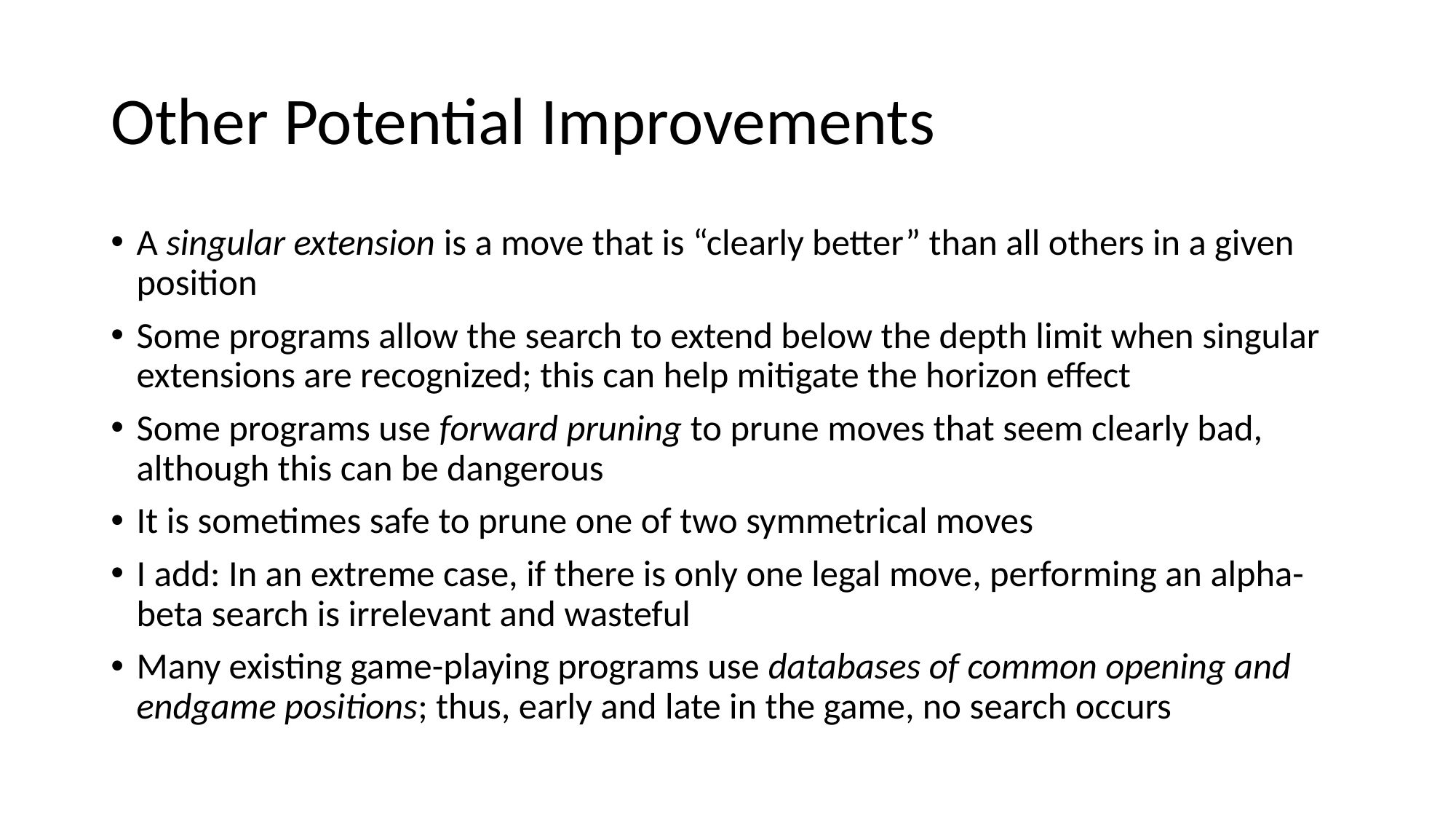

# Other Potential Improvements
A singular extension is a move that is “clearly better” than all others in a given position
Some programs allow the search to extend below the depth limit when singular extensions are recognized; this can help mitigate the horizon effect
Some programs use forward pruning to prune moves that seem clearly bad, although this can be dangerous
It is sometimes safe to prune one of two symmetrical moves
I add: In an extreme case, if there is only one legal move, performing an alpha-beta search is irrelevant and wasteful
Many existing game-playing programs use databases of common opening and endgame positions; thus, early and late in the game, no search occurs